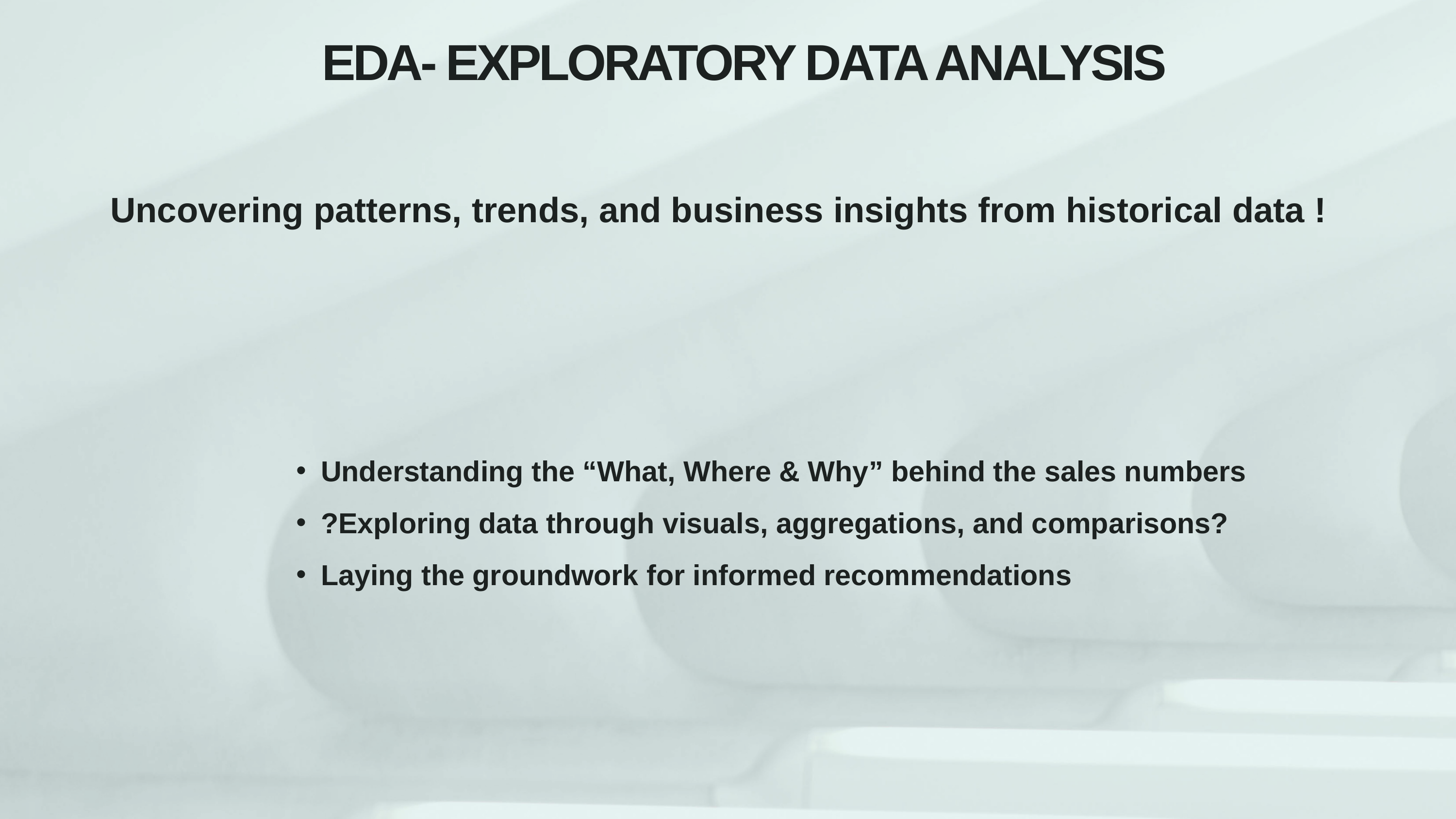

EDA- EXPLORATORY DATA ANALYSIS
Uncovering patterns, trends, and business insights from historical data !

Understanding the “What, Where & Why” behind the sales numbers
?Exploring data through visuals, aggregations, and comparisons?
Laying the groundwork for informed recommendations